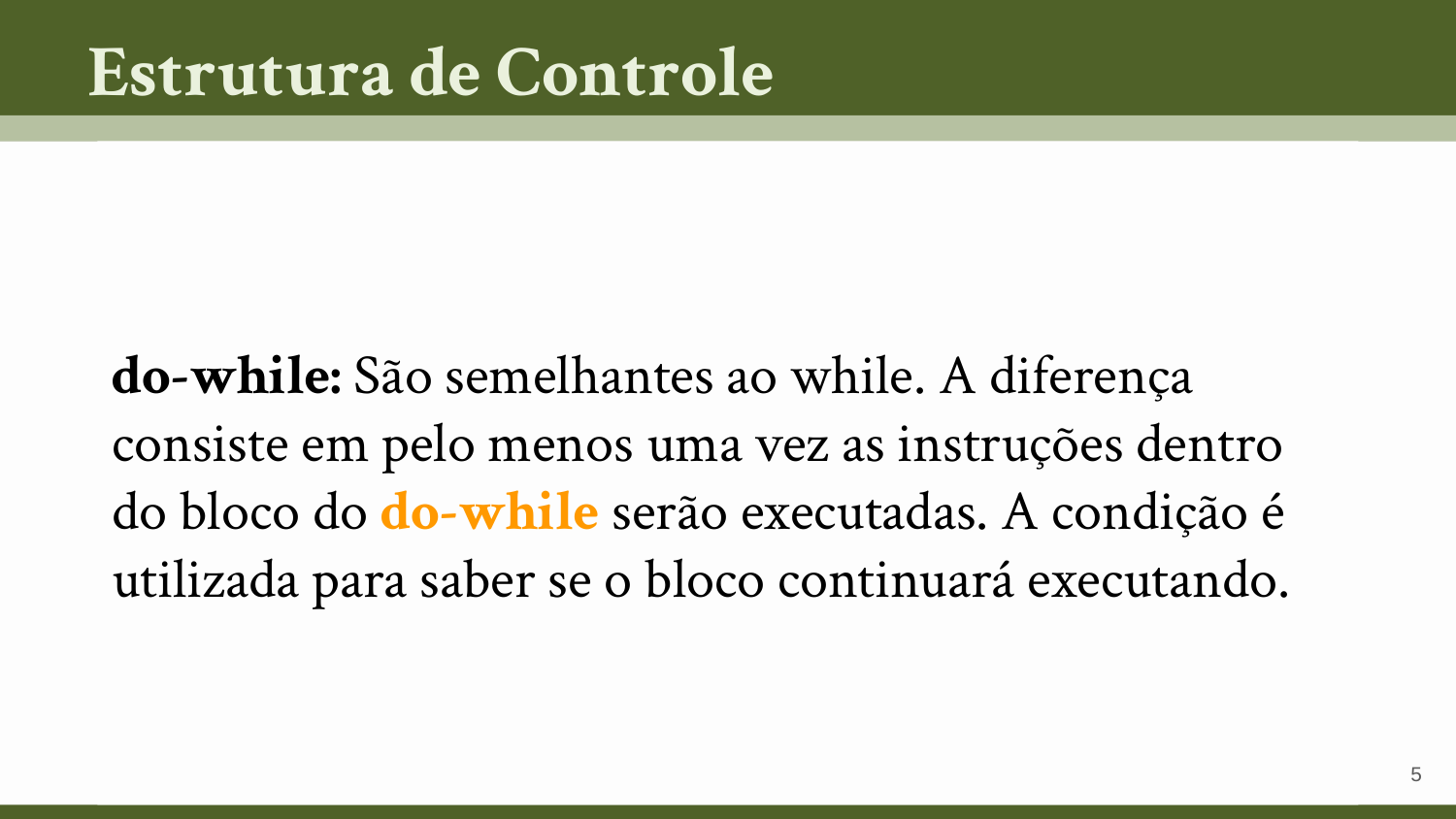

Estrutura de Controle

do-while: São semelhantes ao while. A diferença consiste em pelo menos uma vez as instruções dentro do bloco do do-while serão executadas. A condição é utilizada para saber se o bloco continuará executando.

5